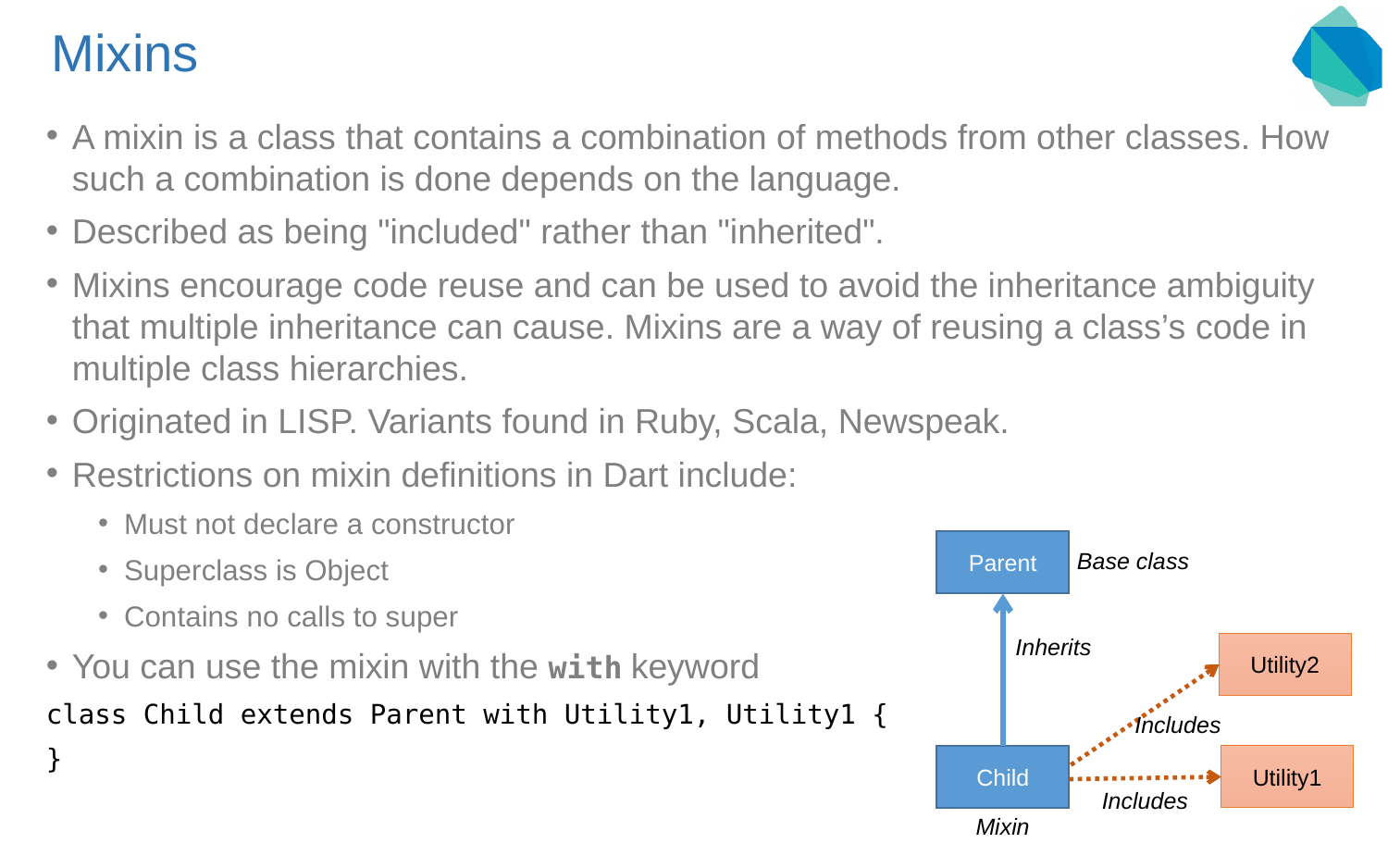

# Mixins
A mixin is a class that contains a combination of methods from other classes. How such a combination is done depends on the language.
Described as being "included" rather than "inherited".
Mixins encourage code reuse and can be used to avoid the inheritance ambiguity that multiple inheritance can cause. Mixins are a way of reusing a class’s code in multiple class hierarchies.
Originated in LISP. Variants found in Ruby, Scala, Newspeak.
Restrictions on mixin definitions in Dart include:
Must not declare a constructor
Superclass is Object
Contains no calls to super
You can use the mixin with the with keyword
class Child extends Parent with Utility1, Utility1 {
}
Parent
Base class
Inherits
Utility2
Includes
Child
Utility1
Includes
Mixin